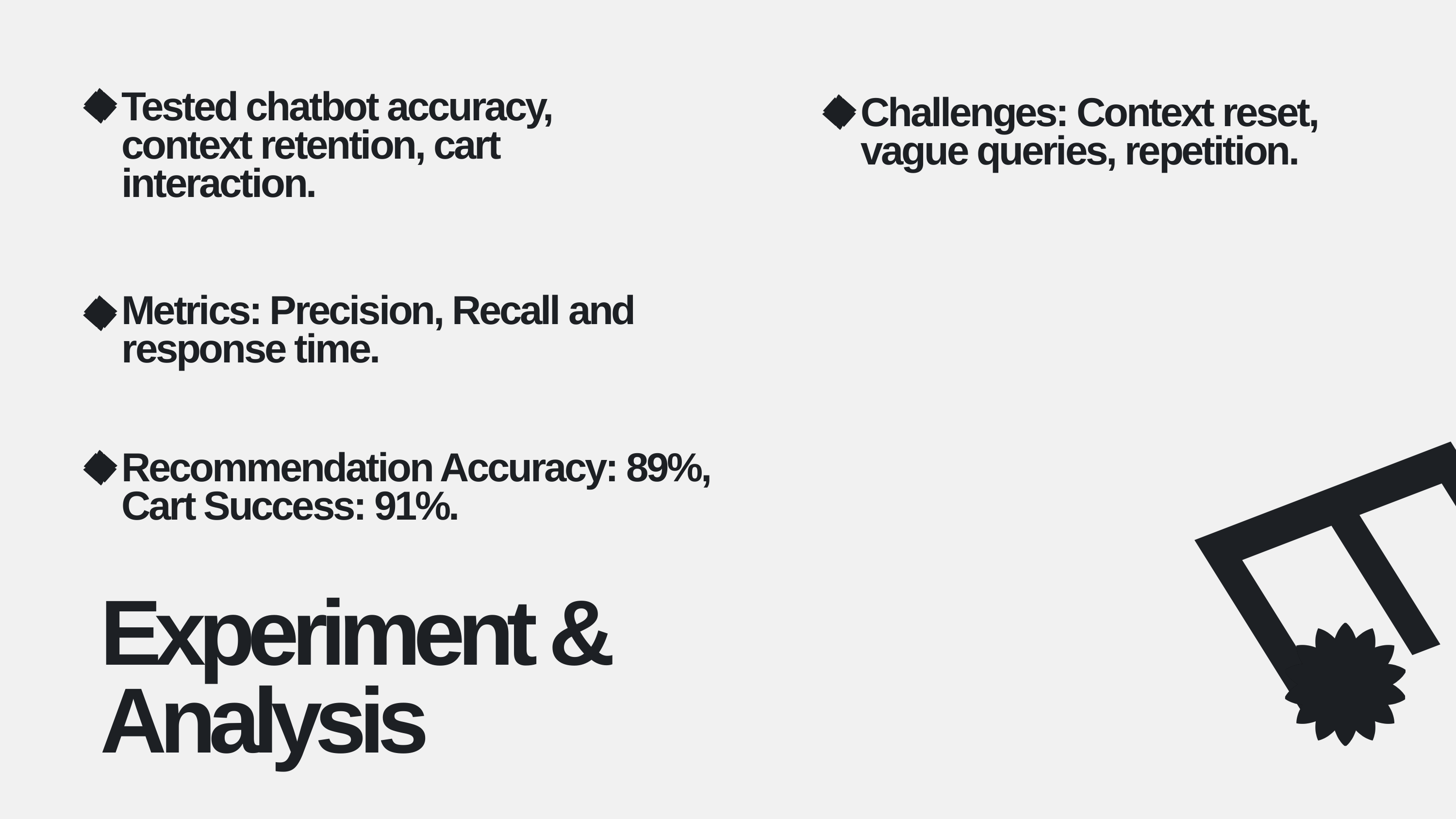

Tested chatbot accuracy, context retention, cart interaction.

Challenges: Context reset, vague queries, repetition.

E
Metrics: Precision, Recall and response time.

Recommendation Accuracy: 89%, Cart Success: 91%.

Experiment & Analysis